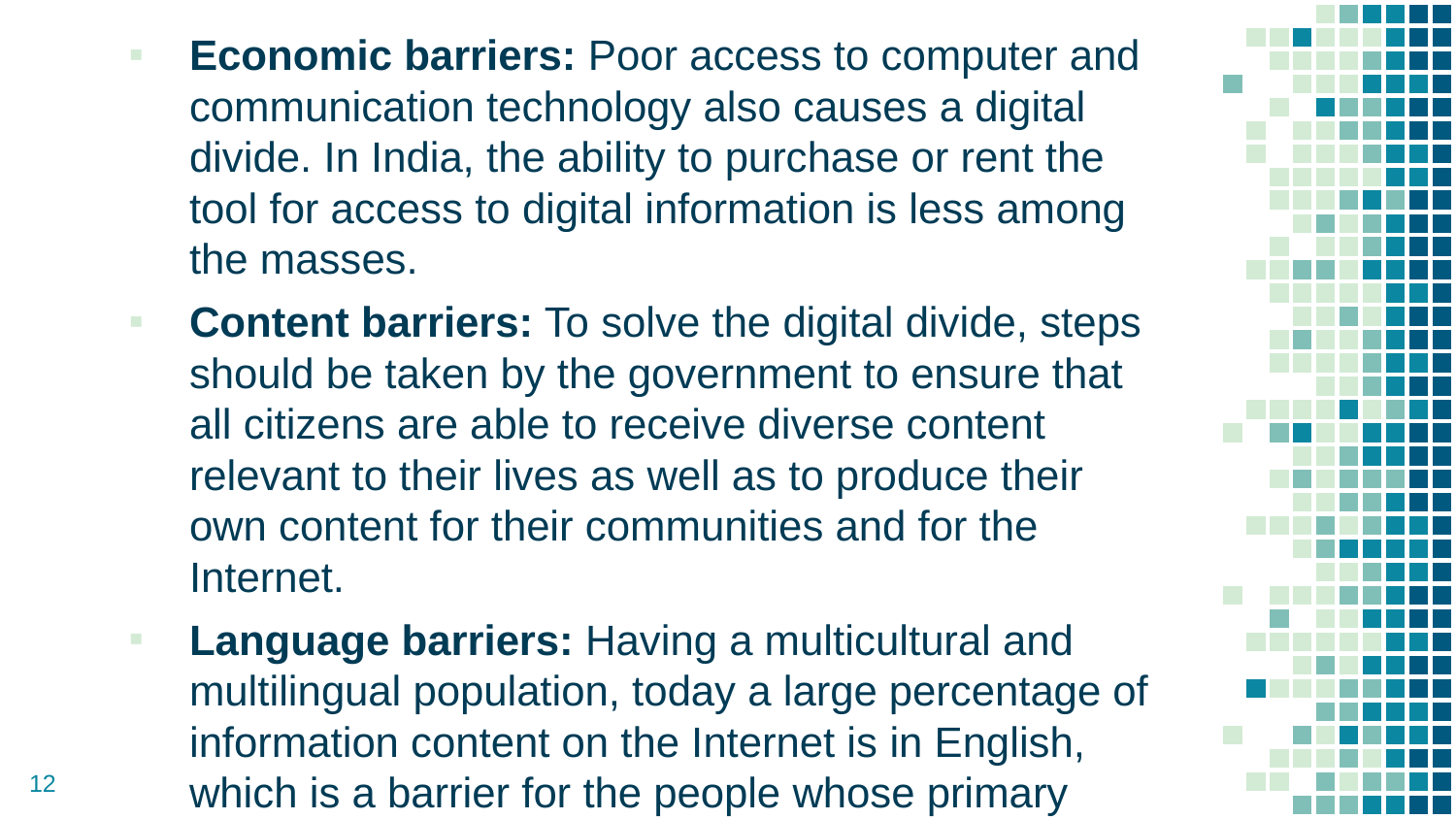

Economic barriers: Poor access to computer and communication technology also causes a digital divide. In India, the ability to purchase or rent the tool for access to digital information is less among the masses.
Content barriers: To solve the digital divide, steps should be taken by the government to ensure that all citizens are able to receive diverse content relevant to their lives as well as to produce their own content for their communities and for the Internet.
Language barriers: Having a multicultural and multilingual population, today a large percentage of information content on the Internet is in English, which is a barrier for the people whose primary language is not English.

12